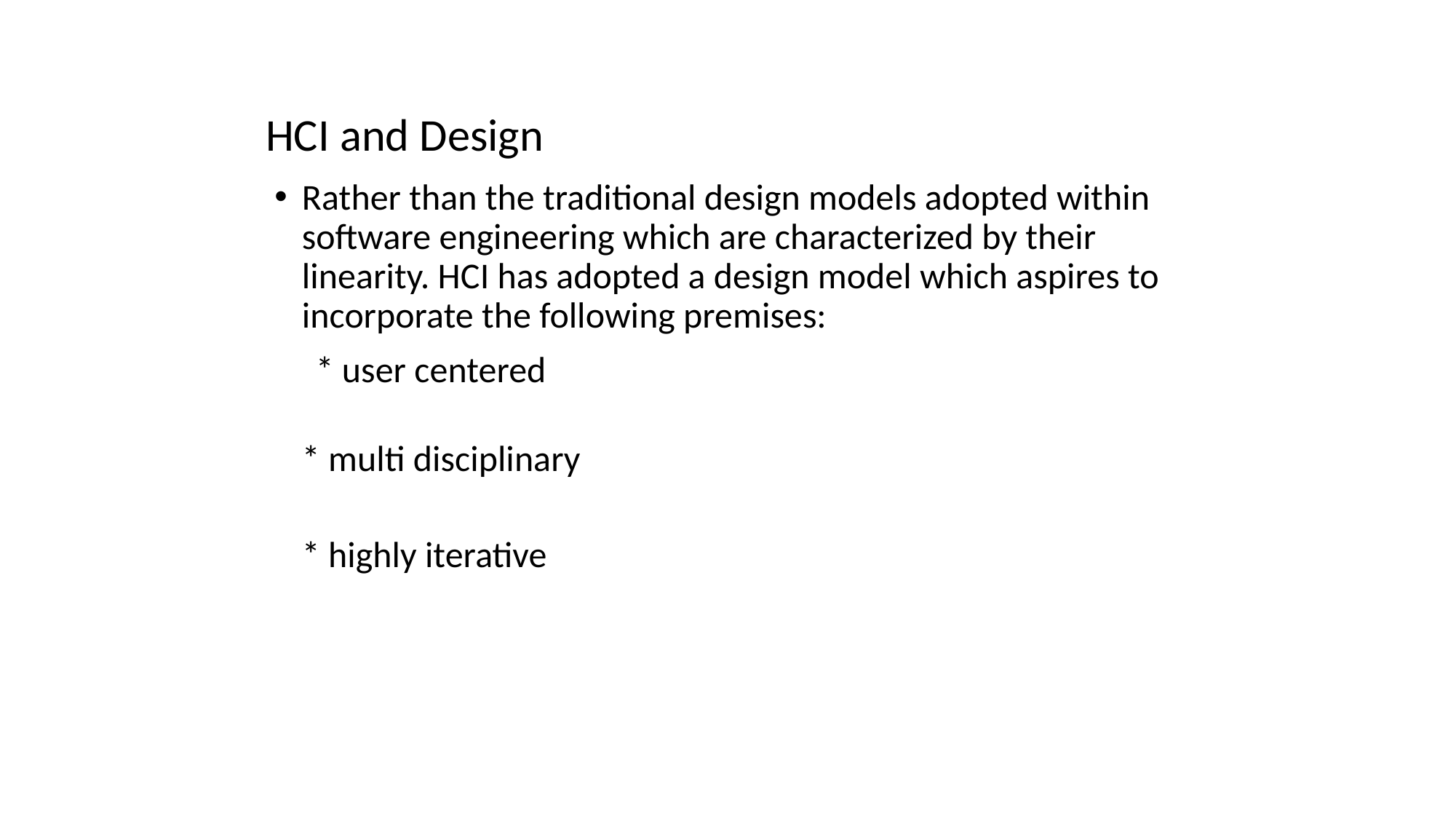

# HCI and Design
Rather than the traditional design models adopted within software engineering which are characterized by their linearity. HCI has adopted a design model which aspires to incorporate the following premises:
     * user centered

	* multi disciplinary

	* highly iterative